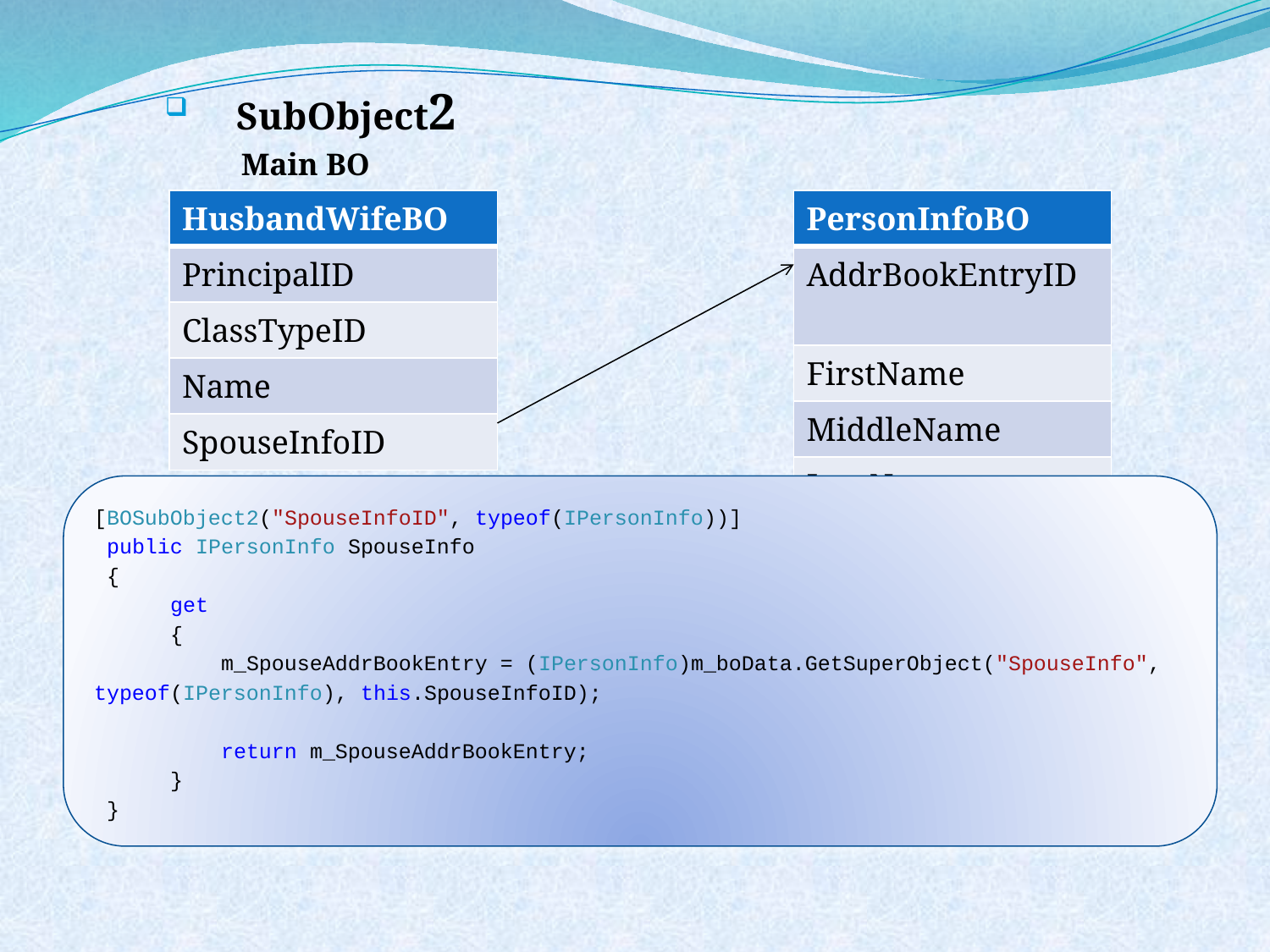

SubObject2
	Main BO

| HusbandWifeBO |
| --- |
| PrincipalID |
| ClassTypeID |
| Name |
| SpouseInfoID |
| PersonInfoBO |
| --- |
| AddrBookEntryID |
| FirstName |
| MiddleName |
| LastName |
[BOSubObject2("SpouseInfoID", typeof(IPersonInfo))]
 public IPersonInfo SpouseInfo
 {
      get
      {
          m_SpouseAddrBookEntry = (IPersonInfo)m_boData.GetSuperObject("SpouseInfo", typeof(IPersonInfo), this.SpouseInfoID);

          return m_SpouseAddrBookEntry;
      }
 }